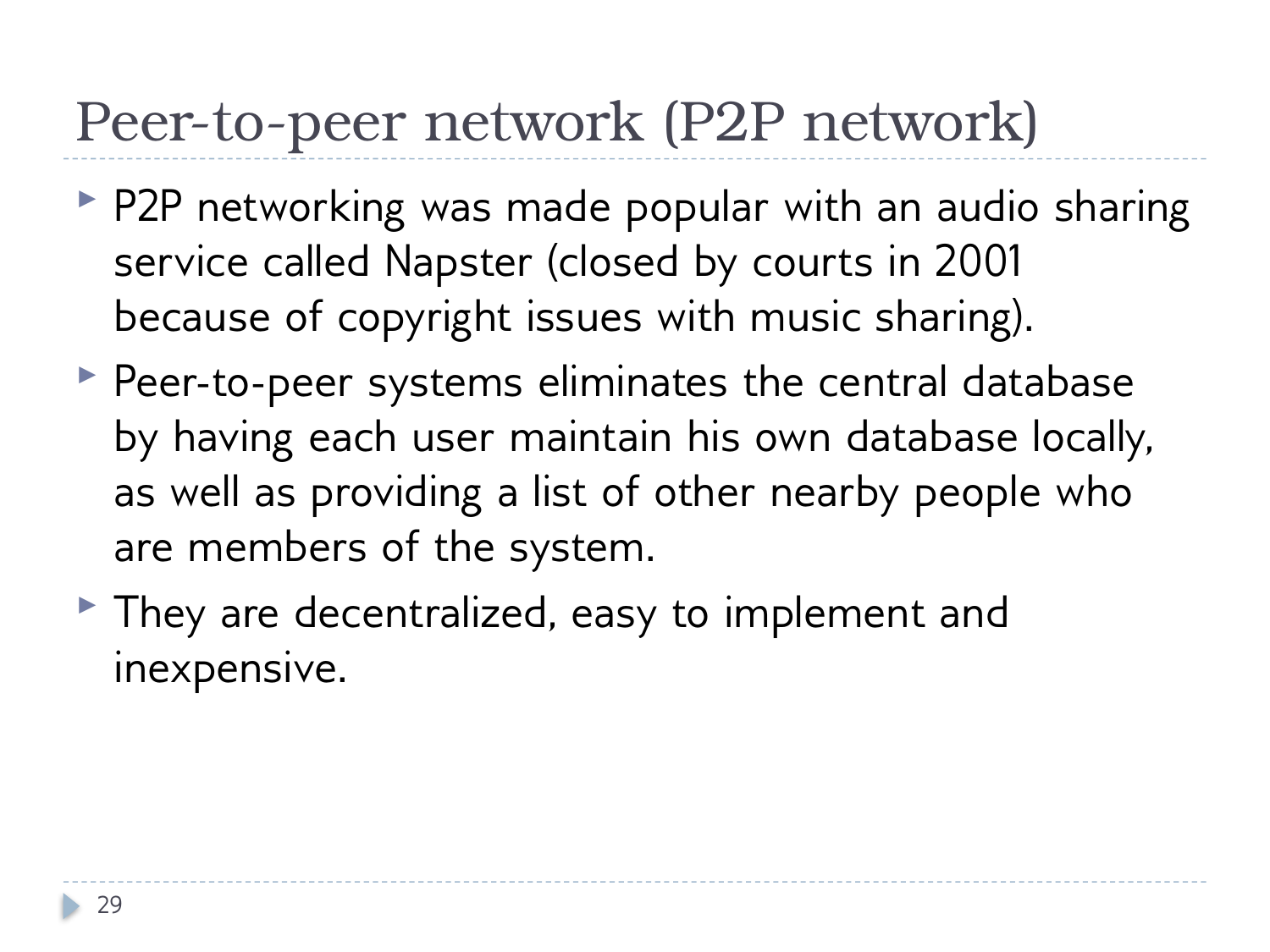

# Peer-to-peer network (P2P network)
P2P networking was made popular with an audio sharing service called Napster (closed by courts in 2001 because of copyright issues with music sharing).
Peer-to-peer systems eliminates the central database by having each user maintain his own database locally, as well as providing a list of other nearby people who are members of the system.
They are decentralized, easy to implement and inexpensive.

29